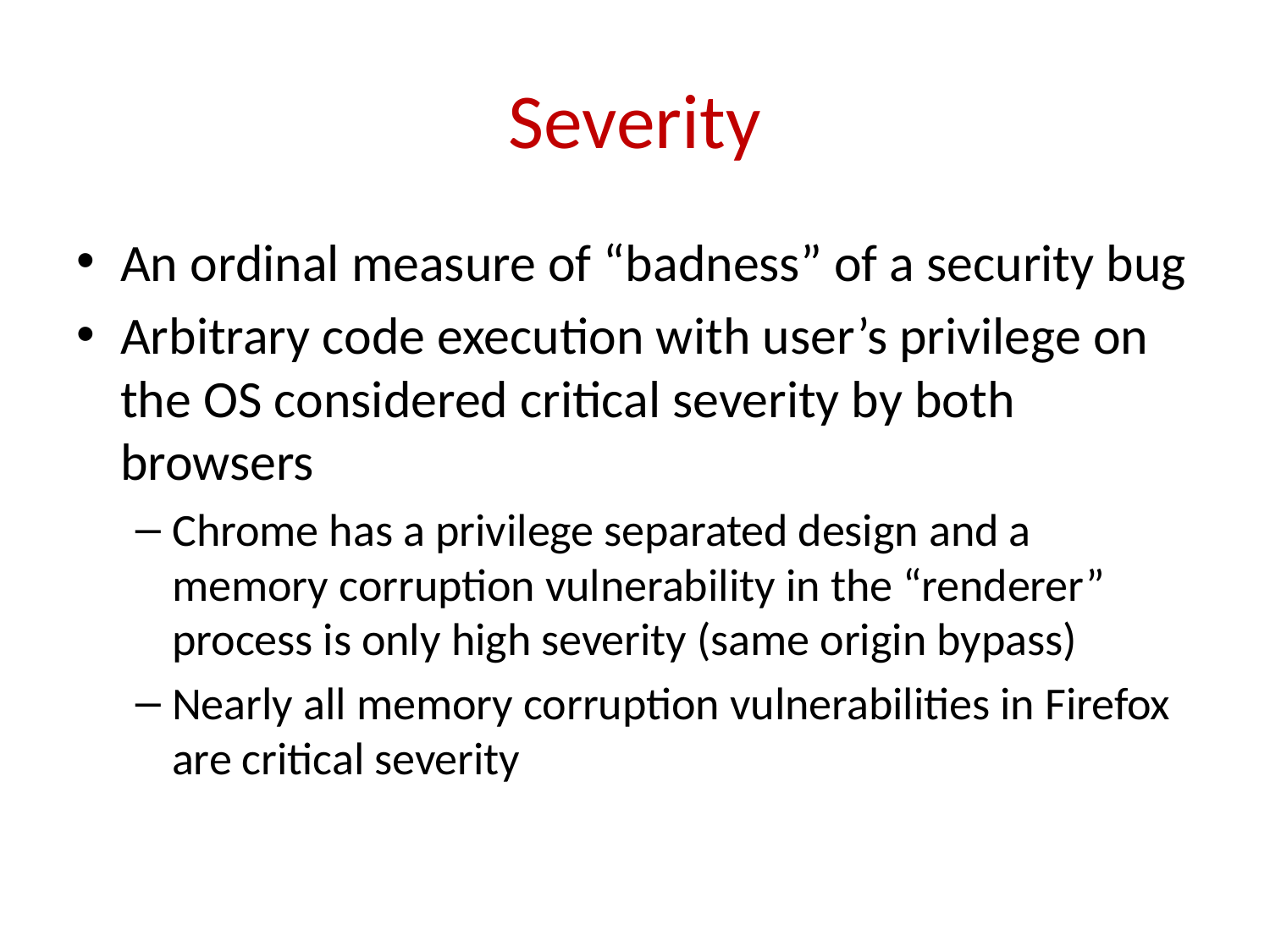

# Severity
An ordinal measure of “badness” of a security bug
Arbitrary code execution with user’s privilege on the OS considered critical severity by both browsers
Chrome has a privilege separated design and a memory corruption vulnerability in the “renderer” process is only high severity (same origin bypass)
Nearly all memory corruption vulnerabilities in Firefox are critical severity